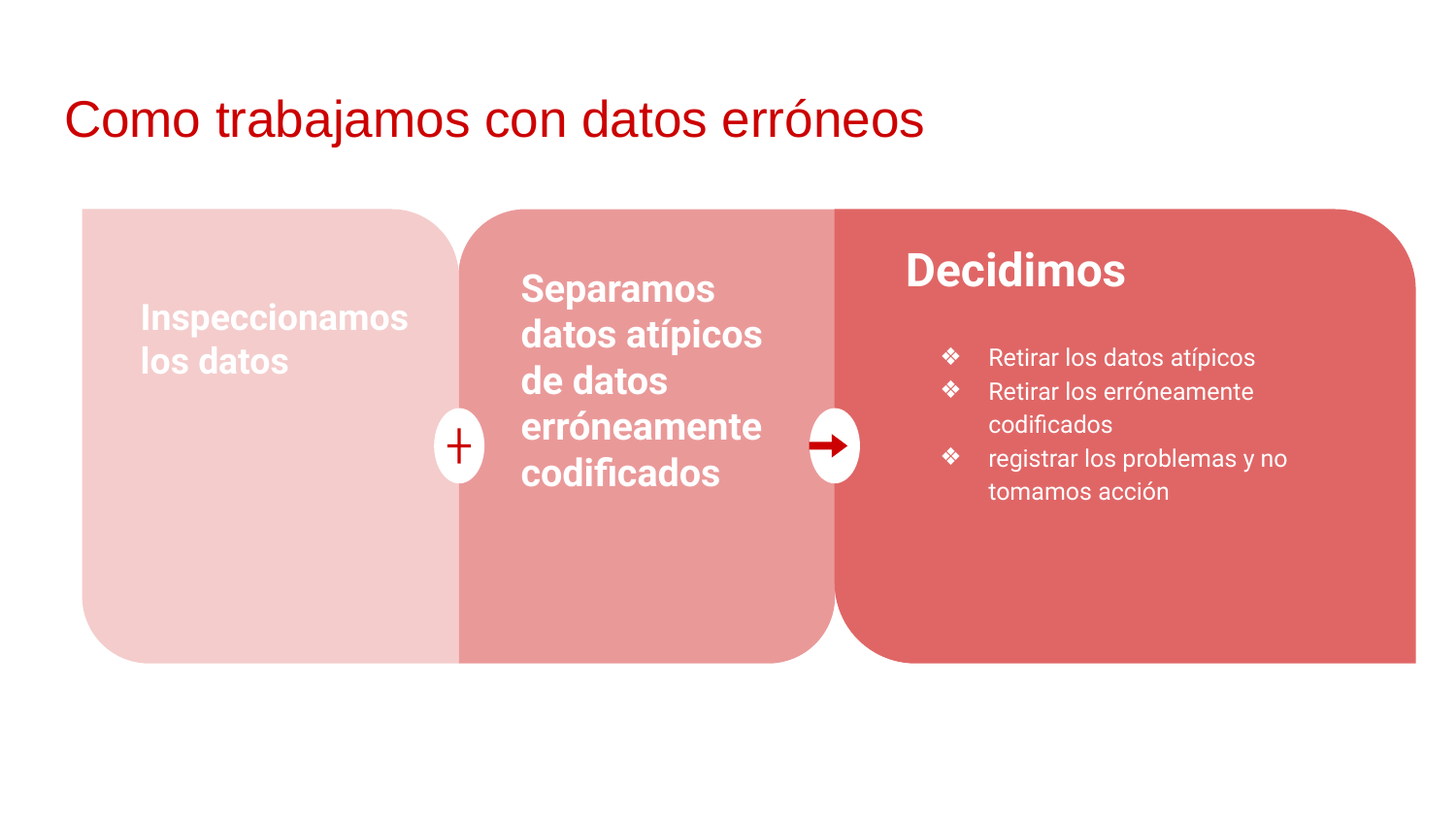

# Como trabajamos con datos erróneos

Inspeccionamos los datos

Separamos datos atípicos de datos erróneamente codificados

Decidimos
Retirar los datos atípicos
Retirar los erróneamente codificados
registrar los problemas y no tomamos acción